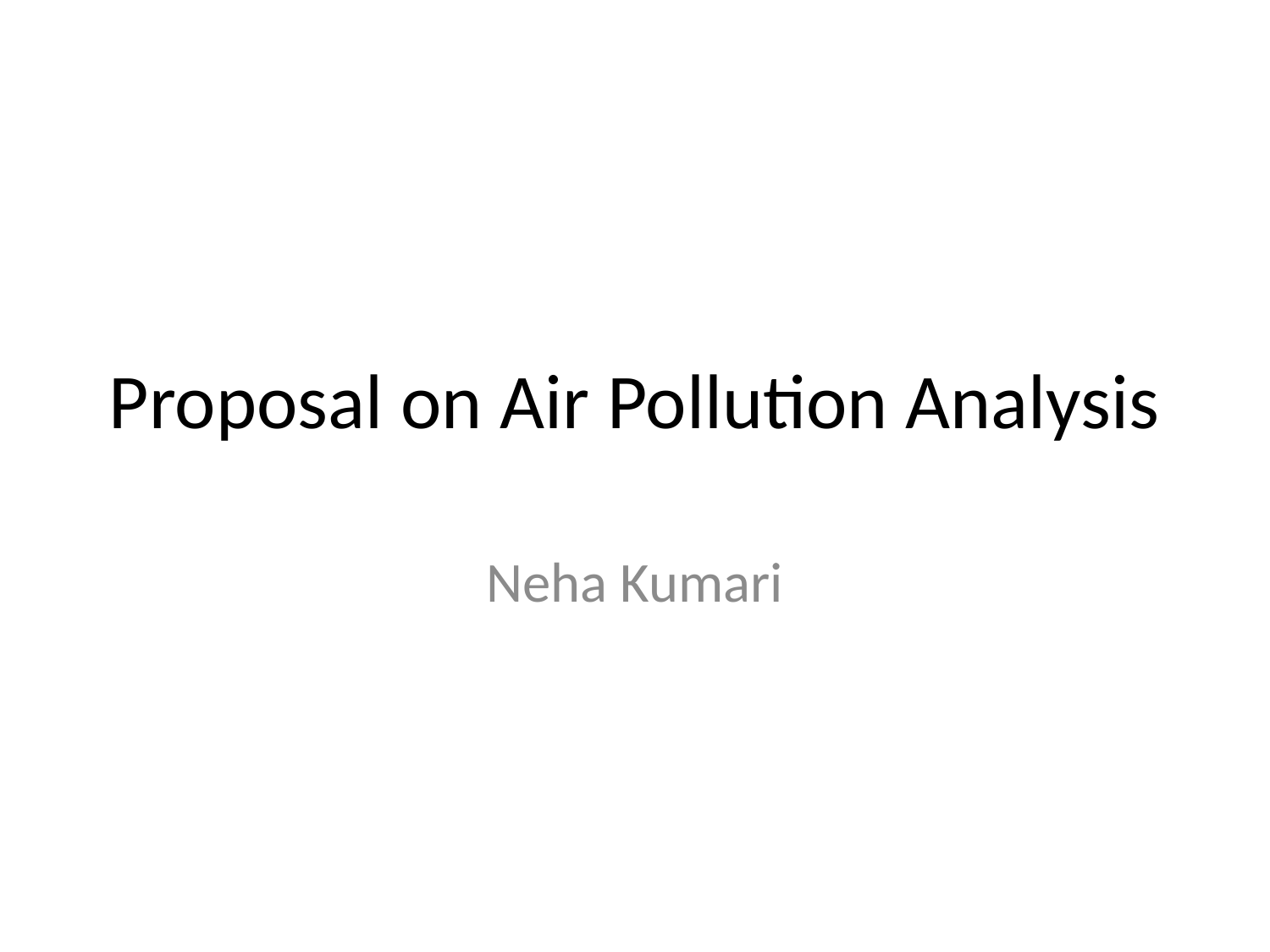

# Proposal on Air Pollution Analysis
Neha Kumari